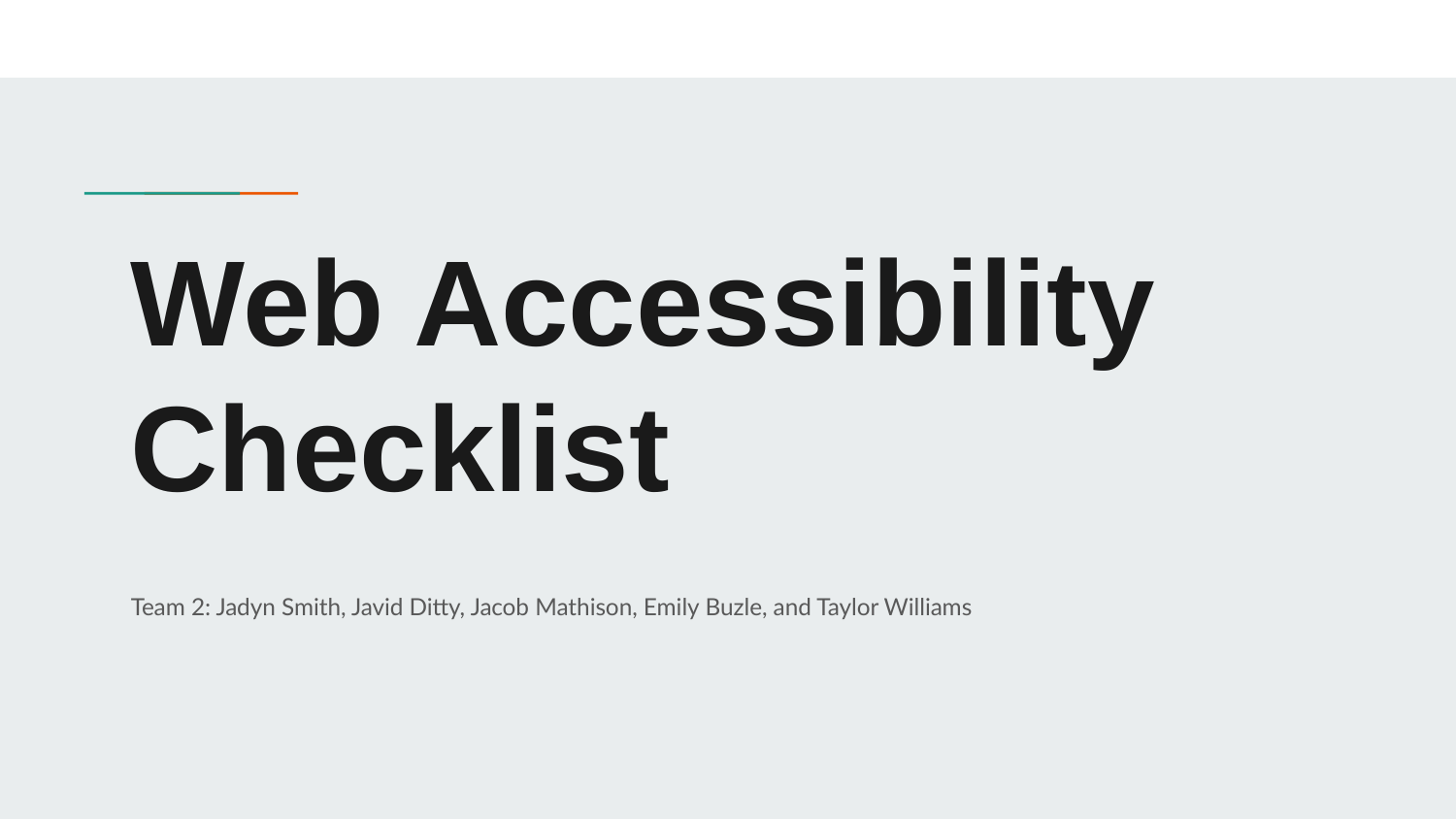

# Web Accessibility Checklist
Team 2: Jadyn Smith, Javid Ditty, Jacob Mathison, Emily Buzle, and Taylor Williams